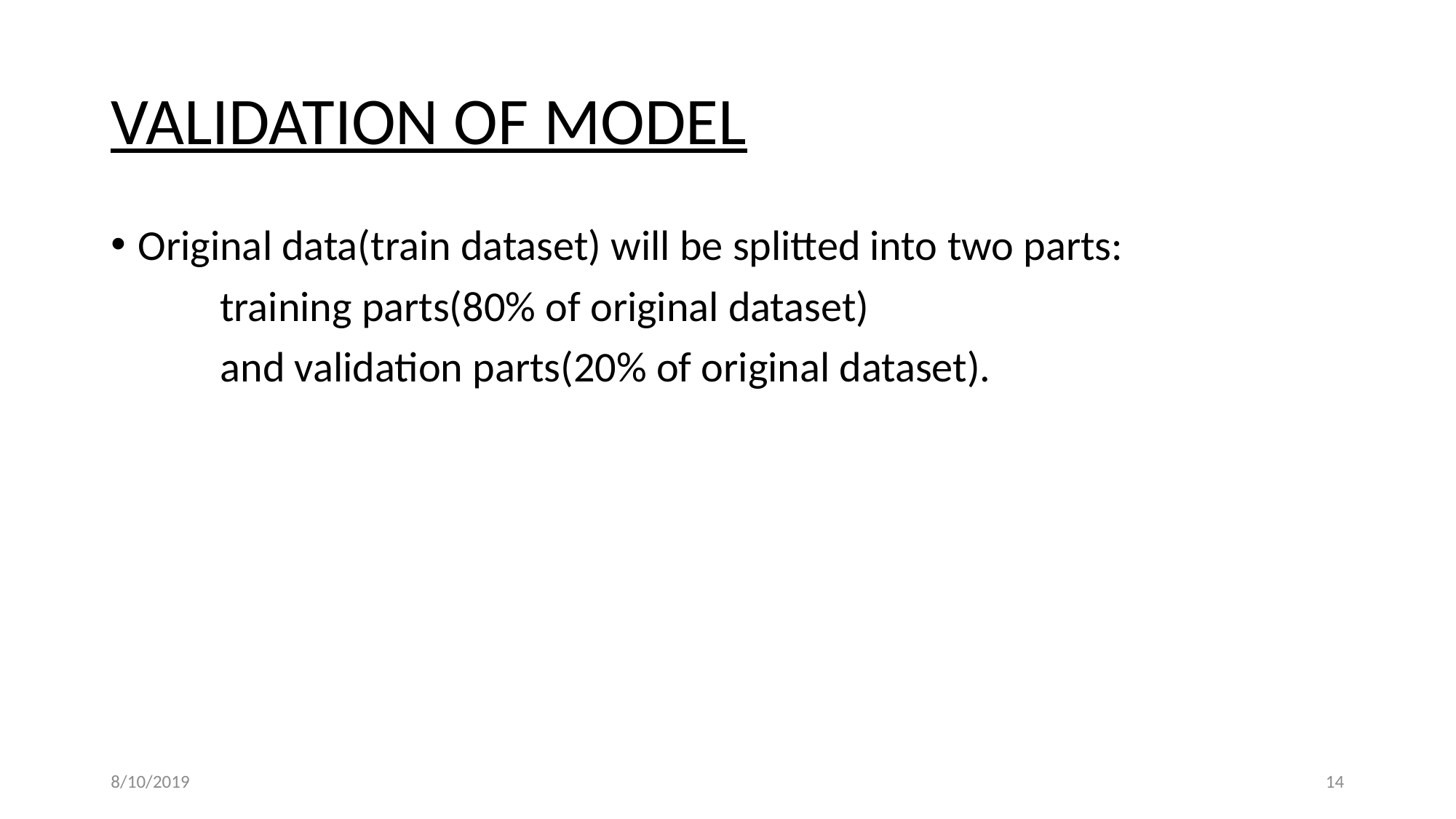

# VALIDATION OF MODEL
Original data(train dataset) will be splitted into two parts:
	training parts(80% of original dataset)
 	and validation parts(20% of original dataset).
8/10/2019
14